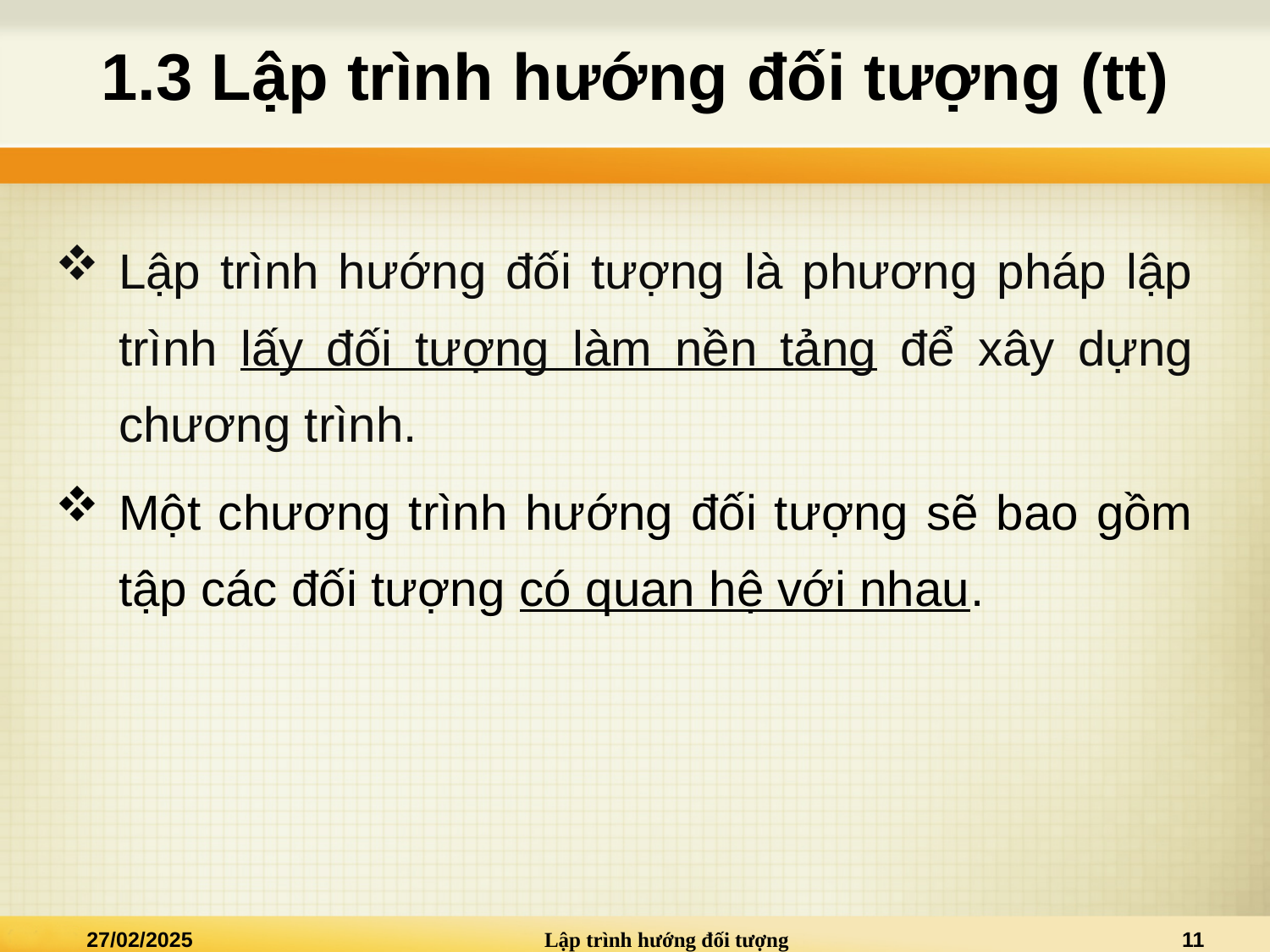

# 1.3 Lập trình hướng đối tượng (tt)
Lập trình hướng đối tượng là phương pháp lập trình lấy đối tượng làm nền tảng để xây dựng chương trình.
Một chương trình hướng đối tượng sẽ bao gồm tập các đối tượng có quan hệ với nhau.

27/02/2025
Lập trình hướng đối tượng
11